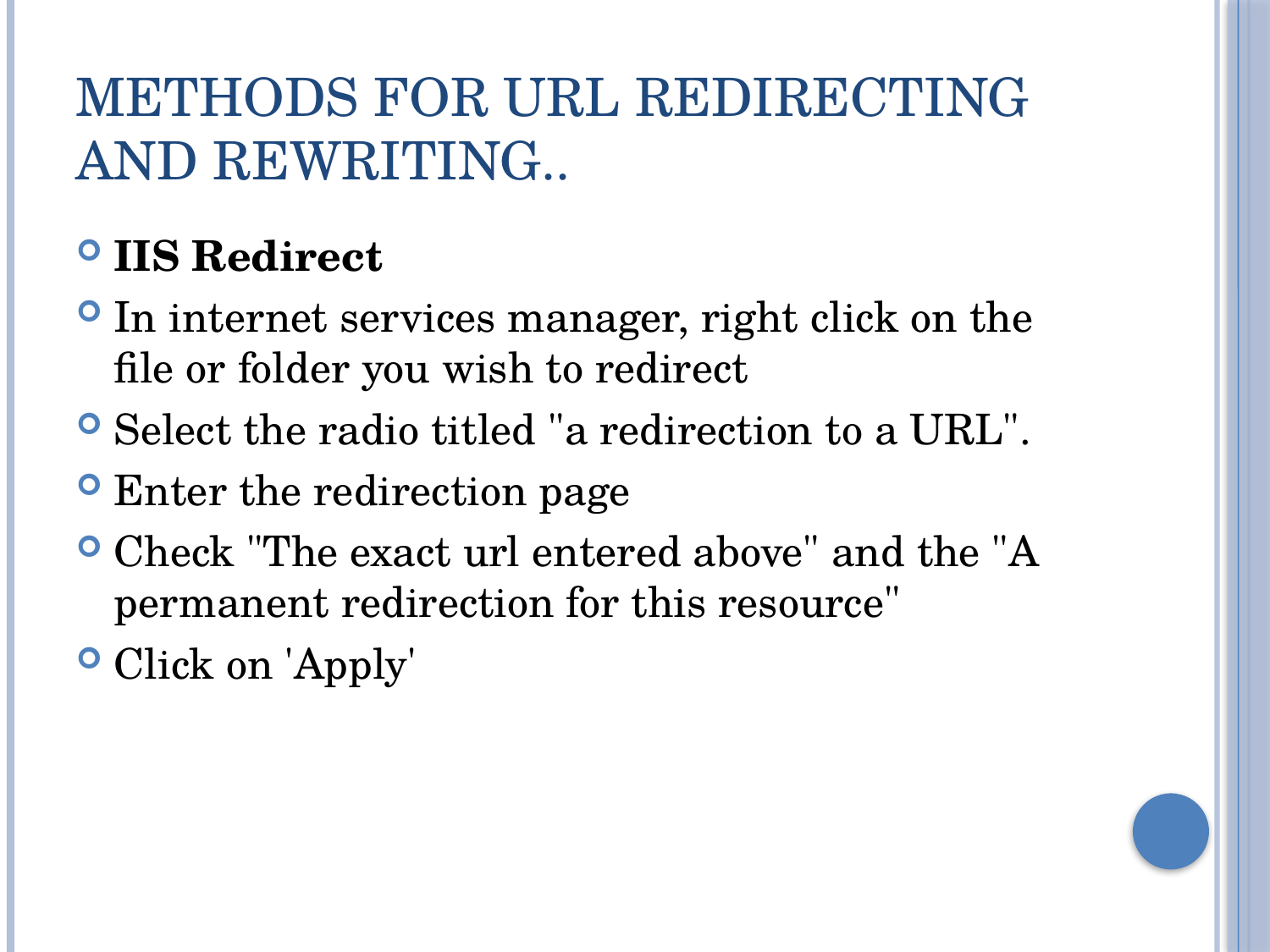

# Methods for URL redirecting and rewriting..
IIS Redirect
In internet services manager, right click on the file or folder you wish to redirect
Select the radio titled "a redirection to a URL".
Enter the redirection page
Check "The exact url entered above" and the "A permanent redirection for this resource"
Click on 'Apply'